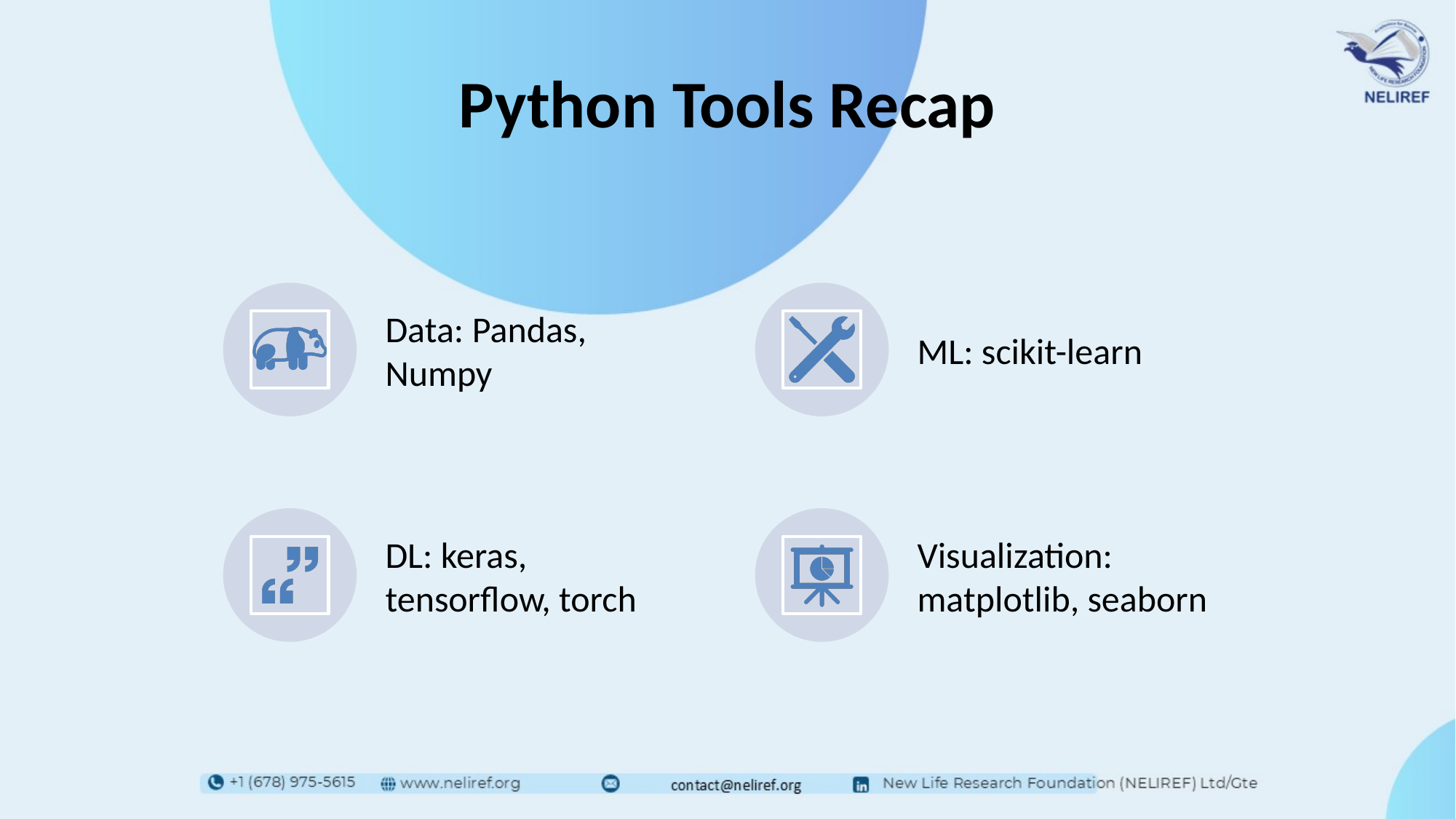

# Python Tools Recap
Data: Pandas, Numpy
ML: scikit-learn
DL: keras, tensorflow, torch
Visualization: matplotlib, seaborn